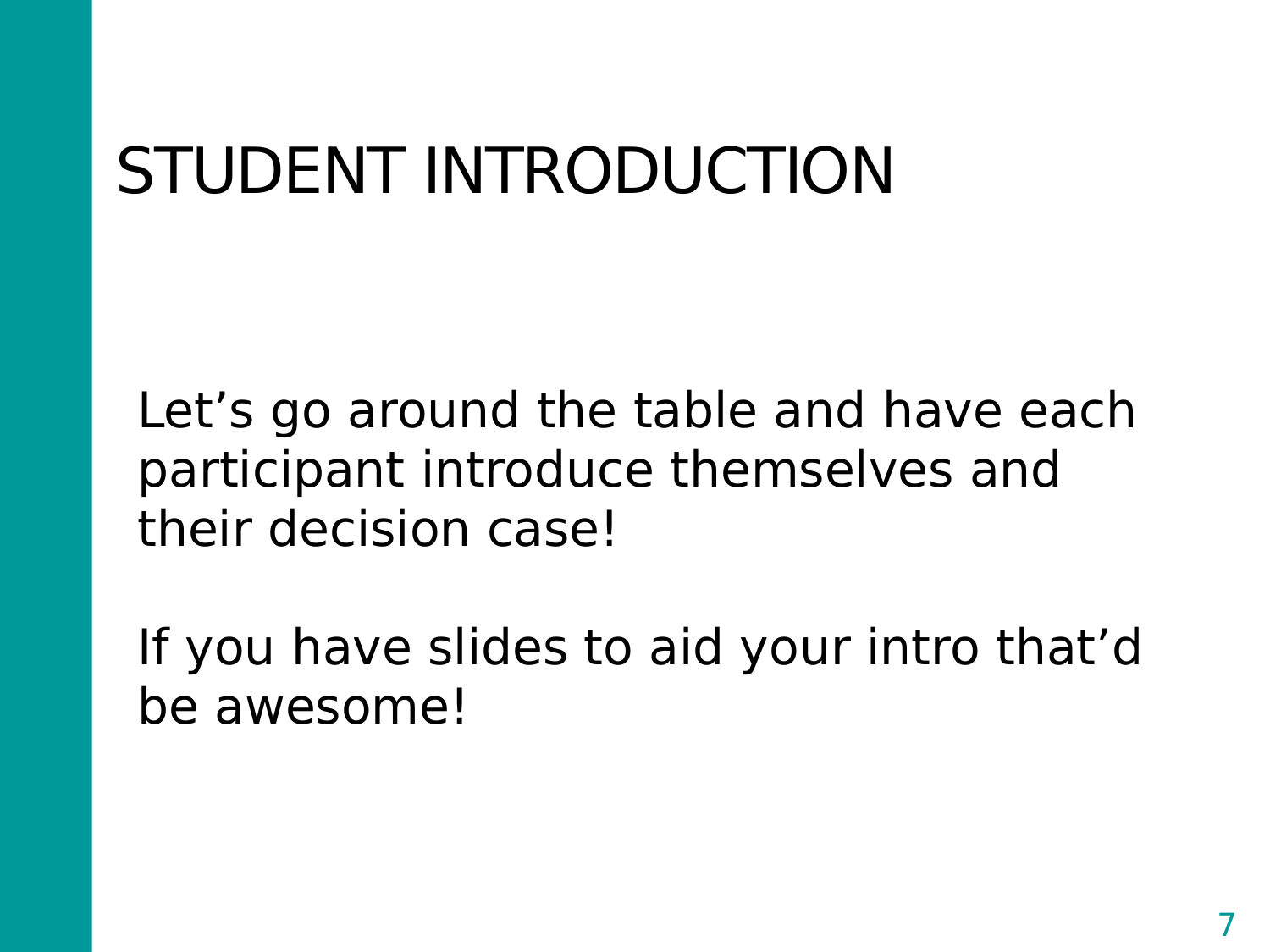

# Student introduction
Let’s go around the table and have each participant introduce themselves and their decision case!

If you have slides to aid your intro that’d be awesome!
7